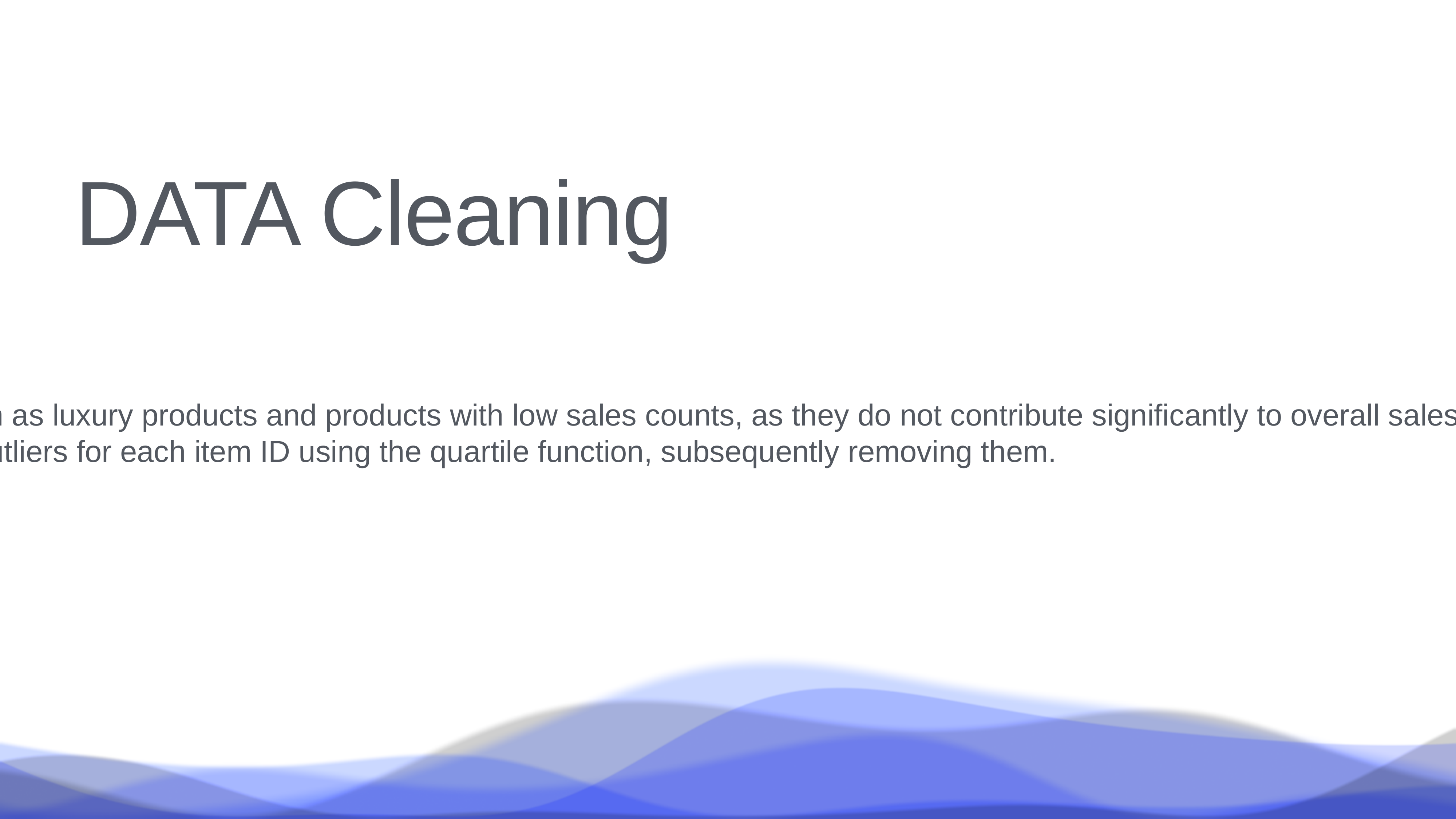

# DATA Cleaning
We remove outliers, such as luxury products and products with low sales counts, as they do not contribute significantly to overall sales. We then group the data by item ID and identify outliers for each item ID using the quartile function, subsequently removing them.